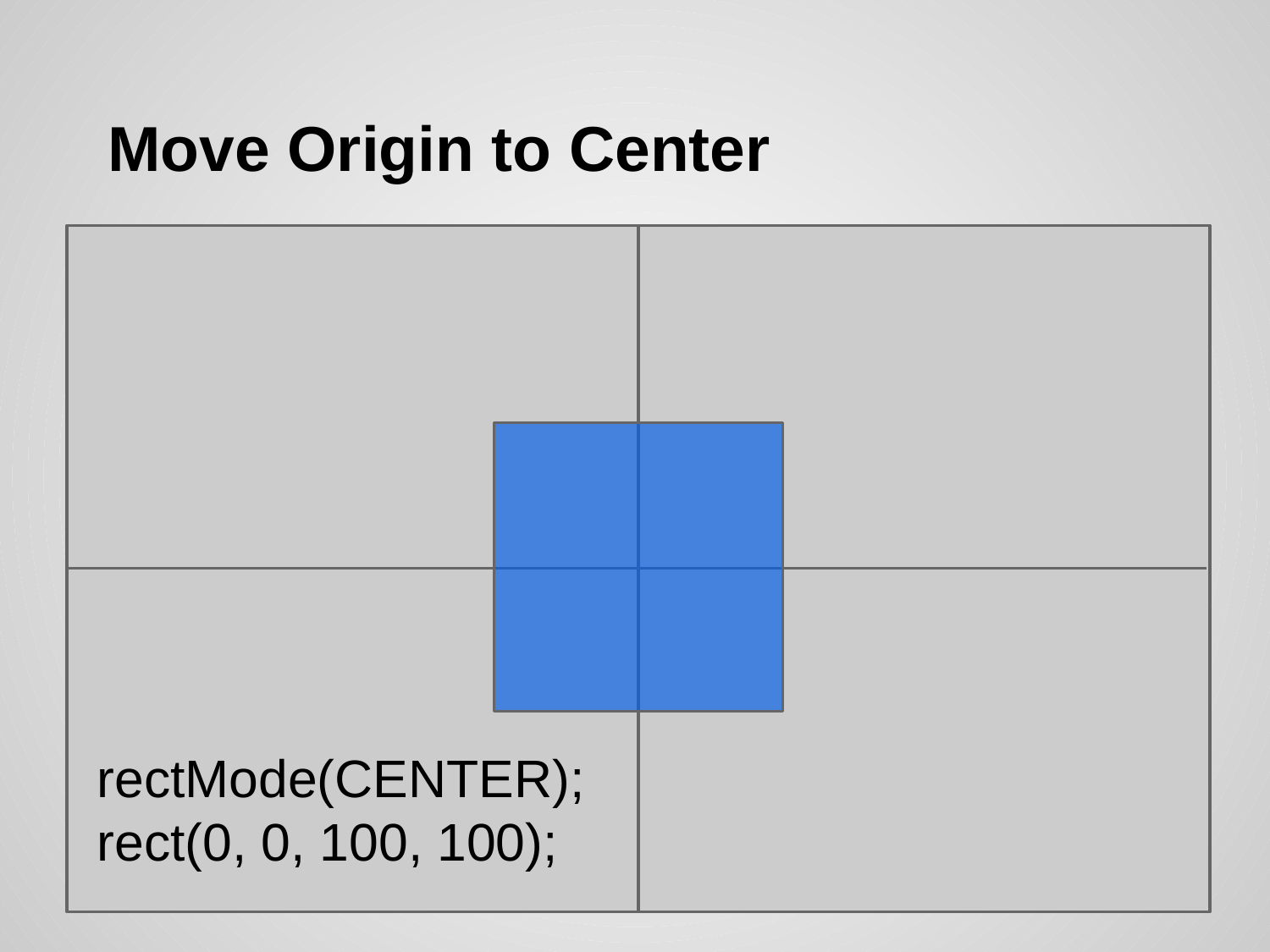

# Move Origin to Center

rectMode(CENTER);
rect(0, 0, 100, 100);